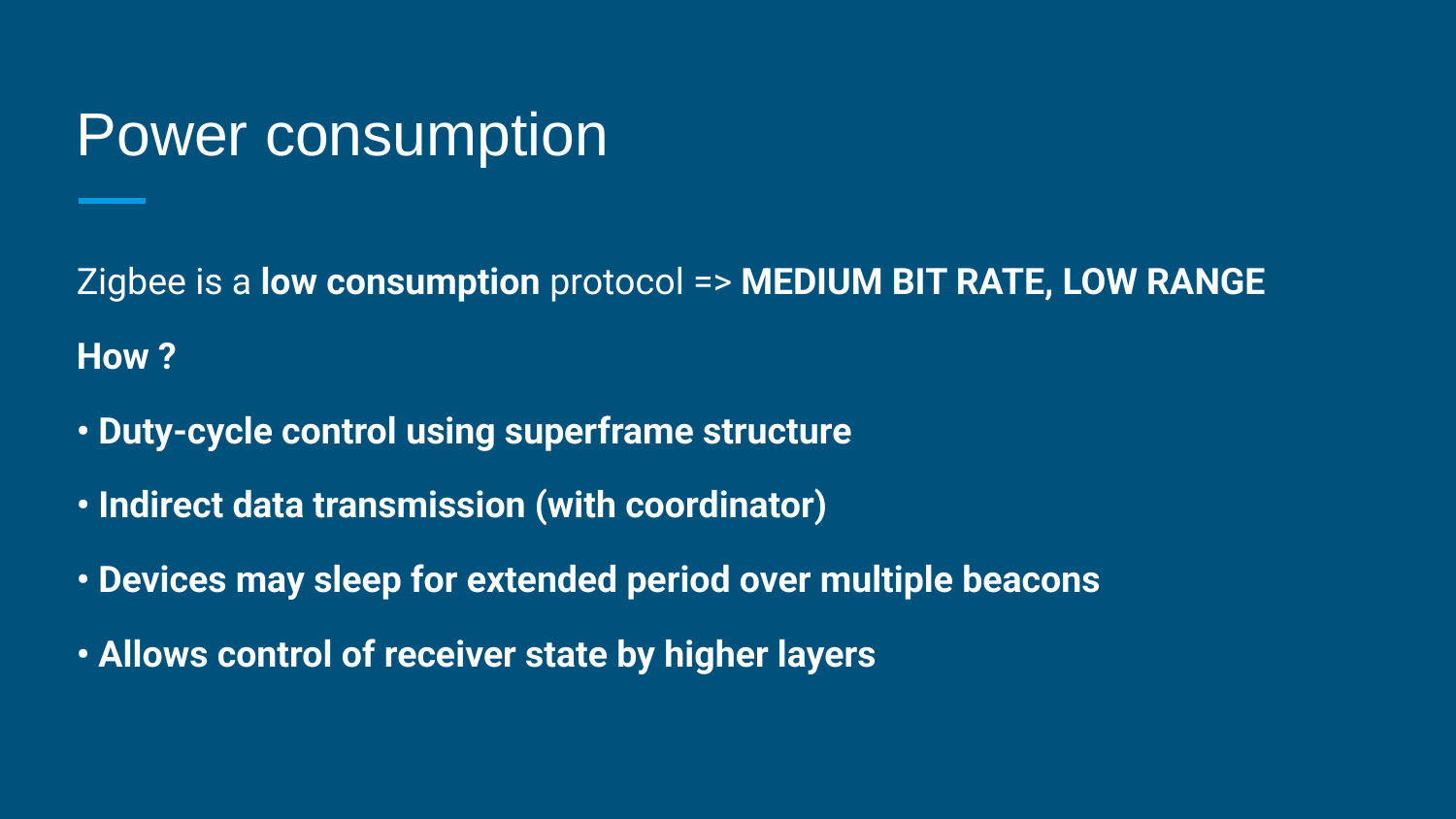

# Power consumption
Zigbee is a low consumption protocol => MEDIUM BIT RATE, LOW RANGE
How ?
• Duty-cycle control using superframe structure
• Indirect data transmission (with coordinator)
• Devices may sleep for extended period over multiple beacons
• Allows control of receiver state by higher layers